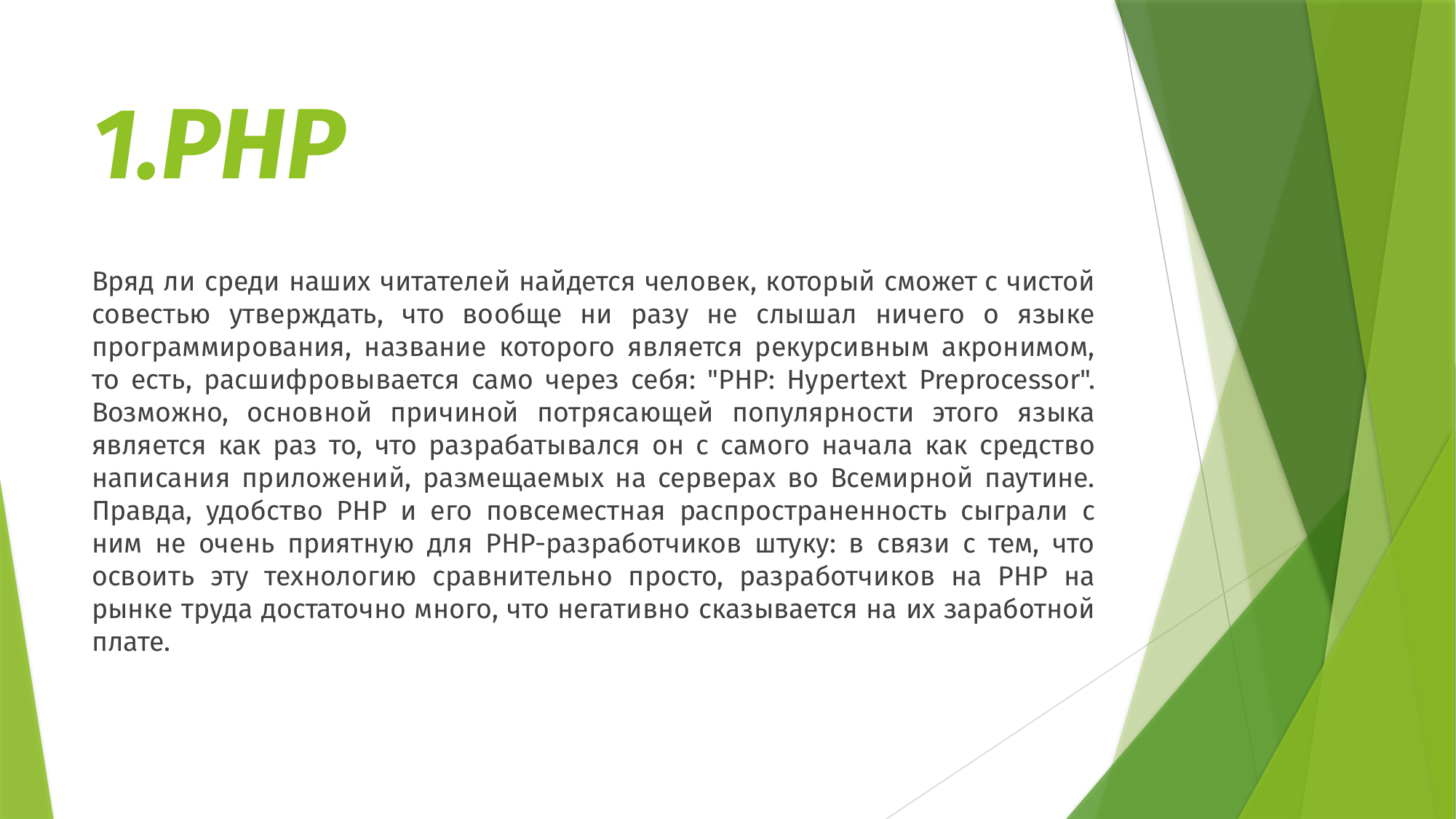

# 1.PHP
Вряд ли среди наших читателей найдется человек, который сможет с чистой совестью утверждать, что вообще ни разу не слышал ничего о языке программирования, название которого является рекурсивным акронимом, то есть, расшифровывается само через себя: "PHP: Hypertext Preprocessor". Возможно, основной причиной потрясающей популярности этого языка является как раз то, что разрабатывался он с самого начала как средство написания приложений, размещаемых на серверах во Всемирной паутине. Правда, удобство PHP и его повсеместная распространенность сыграли с ним не очень приятную для PHP-разработчиков штуку: в связи с тем, что освоить эту технологию сравнительно просто, разработчиков на PHP на рынке труда достаточно много, что негативно сказывается на их заработной плате.